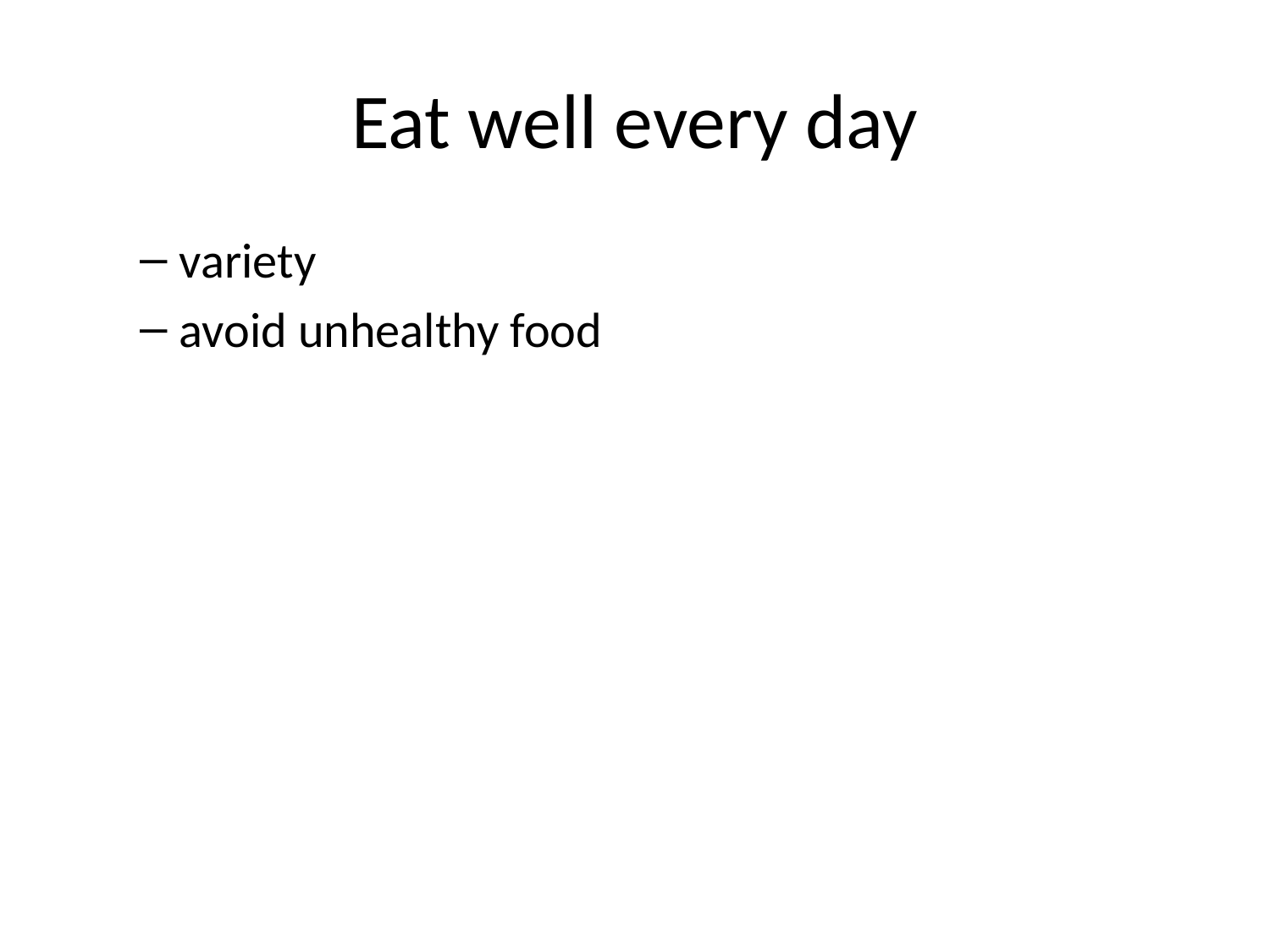

# Eat well every day
variety
avoid unhealthy food